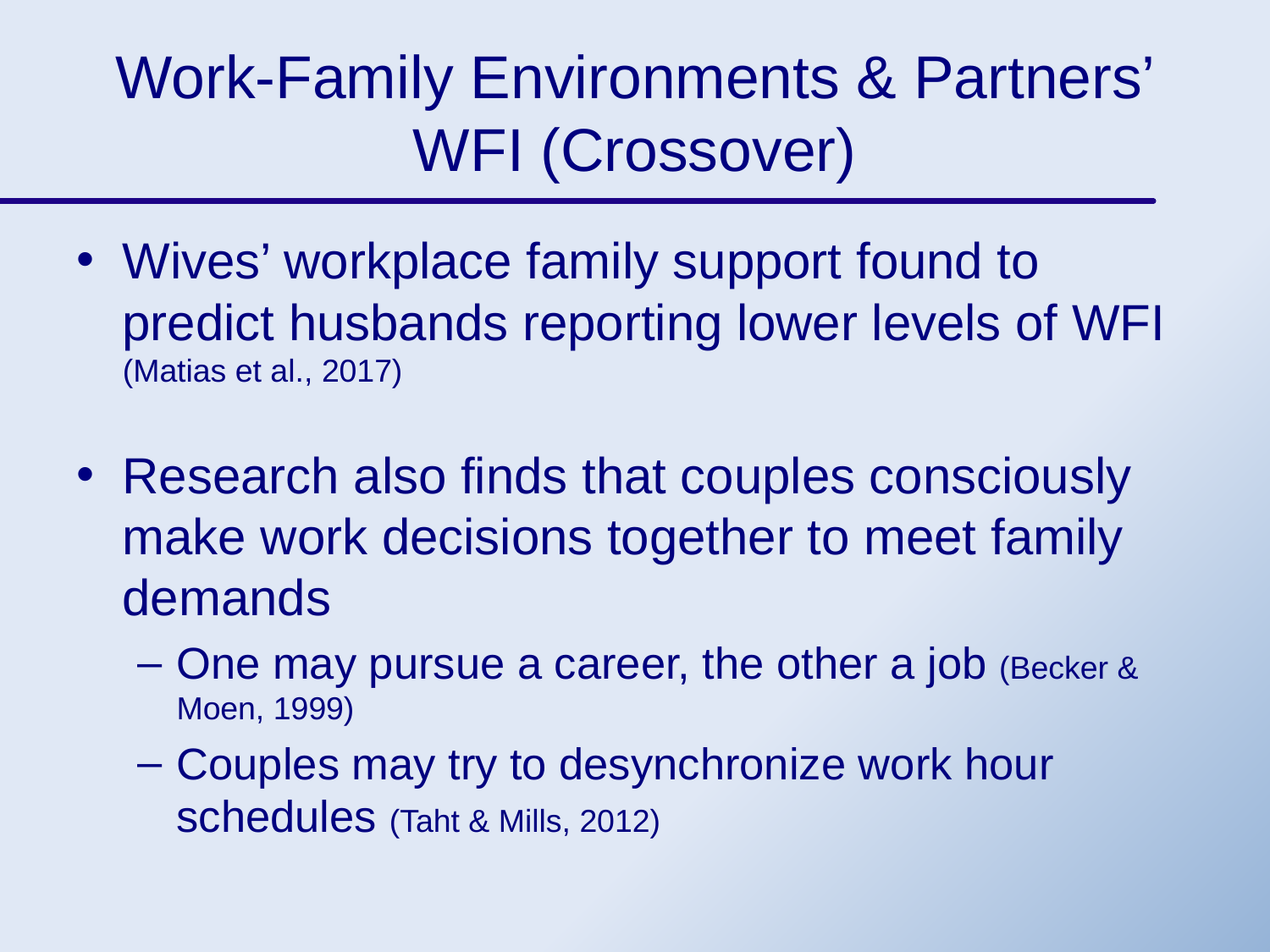

# Work-Family Environments & Partners’ WFI (Crossover)
Wives’ workplace family support found to predict husbands reporting lower levels of WFI (Matias et al., 2017)

Research also finds that couples consciously make work decisions together to meet family demands
One may pursue a career, the other a job (Becker & Moen, 1999)
Couples may try to desynchronize work hour schedules (Taht & Mills, 2012)